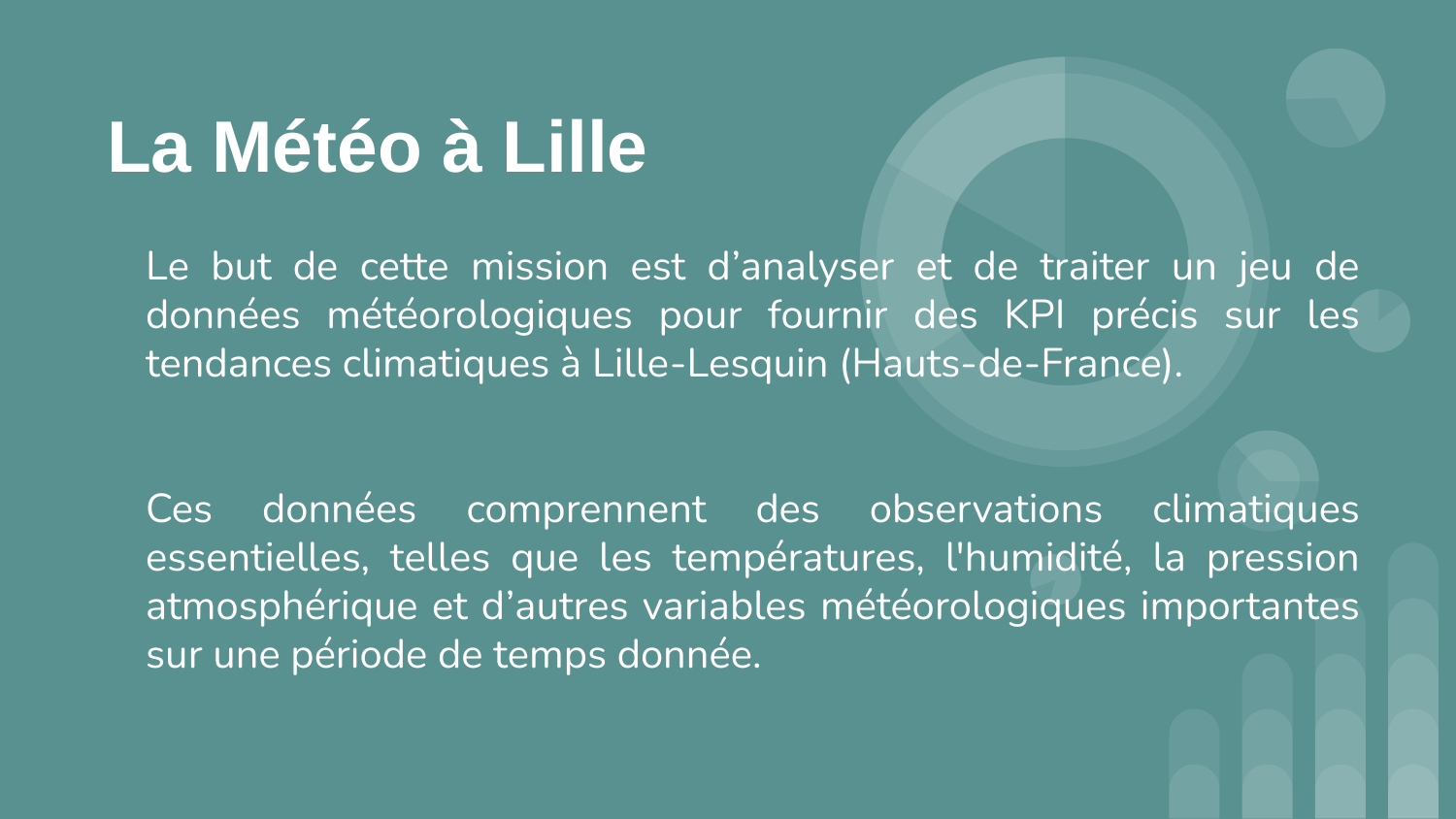

# La Météo à Lille
Le but de cette mission est d’analyser et de traiter un jeu de données météorologiques pour fournir des KPI précis sur les tendances climatiques à Lille-Lesquin (Hauts-de-France).

Ces données comprennent des observations climatiques essentielles, telles que les températures, l'humidité, la pression atmosphérique et d’autres variables météorologiques importantes sur une période de temps donnée.